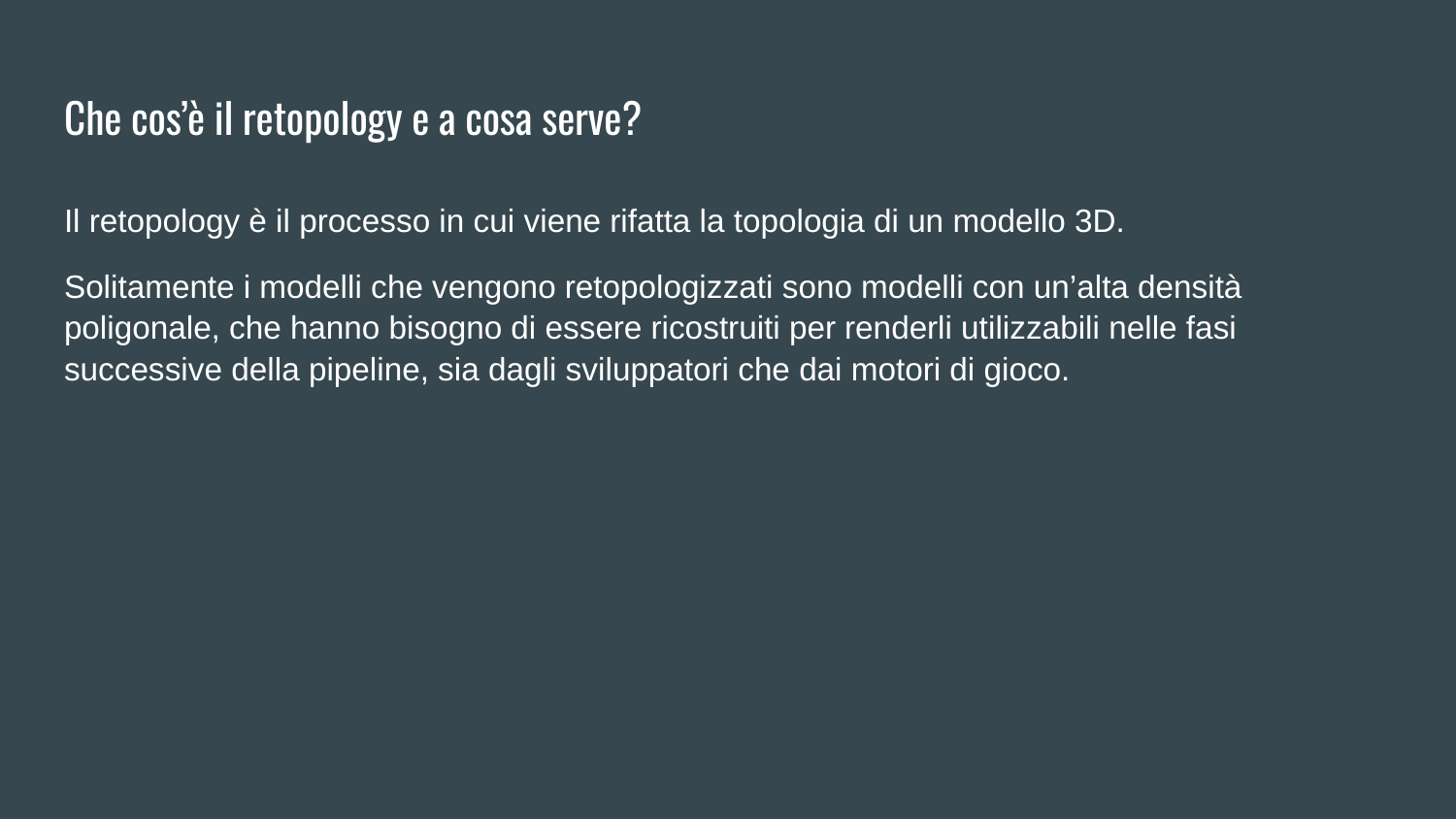

# Che cos’è il retopology e a cosa serve?
Il retopology è il processo in cui viene rifatta la topologia di un modello 3D.
Solitamente i modelli che vengono retopologizzati sono modelli con un’alta densità poligonale, che hanno bisogno di essere ricostruiti per renderli utilizzabili nelle fasi successive della pipeline, sia dagli sviluppatori che dai motori di gioco.